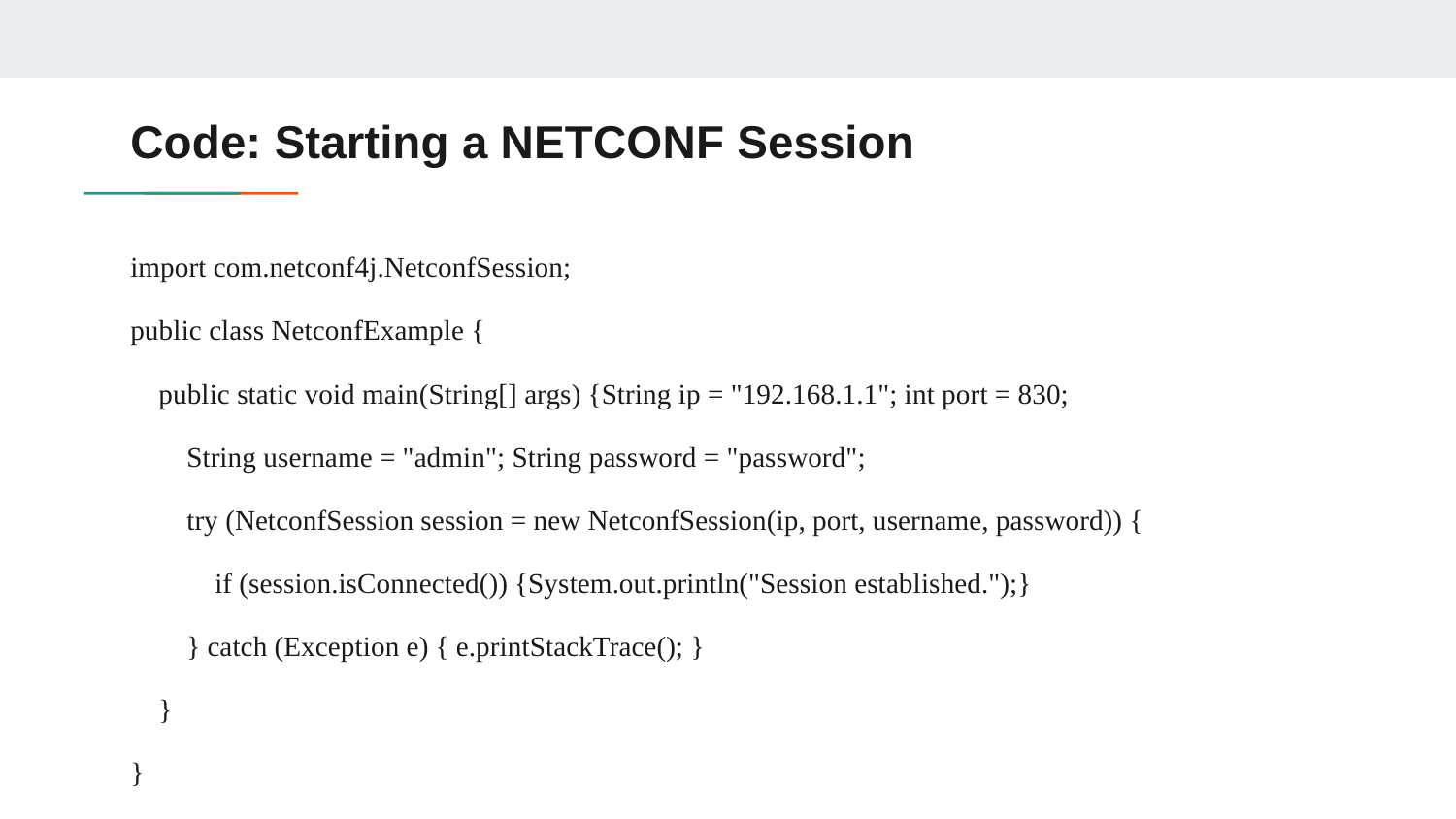

# Code: Starting a NETCONF Session
import com.netconf4j.NetconfSession;
public class NetconfExample {
    public static void main(String[] args) {String ip = "192.168.1.1"; int port = 830;
        String username = "admin"; String password = "password";
        try (NetconfSession session = new NetconfSession(ip, port, username, password)) {
            if (session.isConnected()) {System.out.println("Session established.");}
        } catch (Exception e) { e.printStackTrace(); }
    }
}